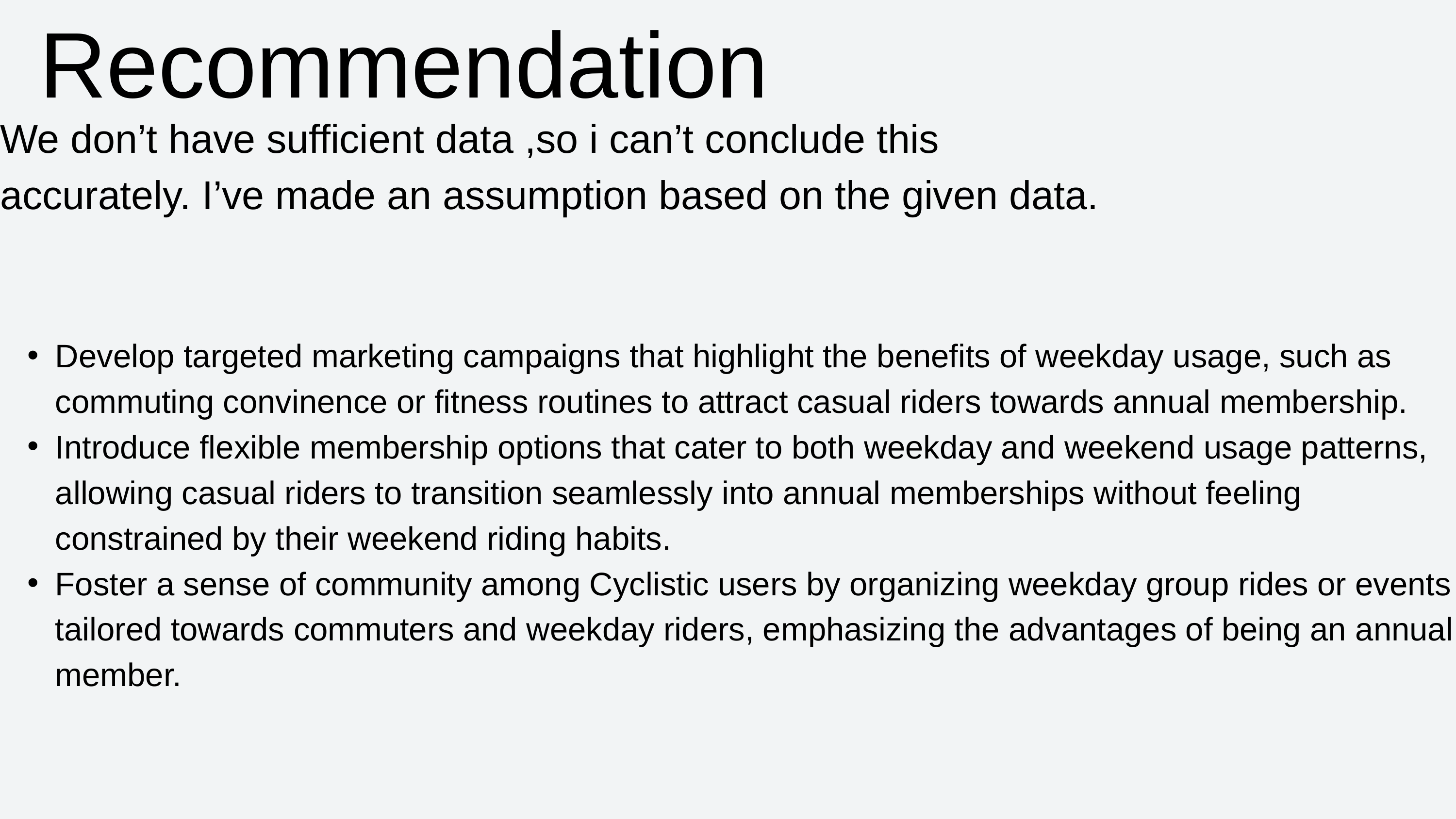

Recommendation
We don’t have sufficient data ,so i can’t conclude this accurately. I’ve made an assumption based on the given data.
Develop targeted marketing campaigns that highlight the benefits of weekday usage, such as commuting convinence or fitness routines to attract casual riders towards annual membership.
Introduce flexible membership options that cater to both weekday and weekend usage patterns, allowing casual riders to transition seamlessly into annual memberships without feeling constrained by their weekend riding habits.
Foster a sense of community among Cyclistic users by organizing weekday group rides or events tailored towards commuters and weekday riders, emphasizing the advantages of being an annual member.